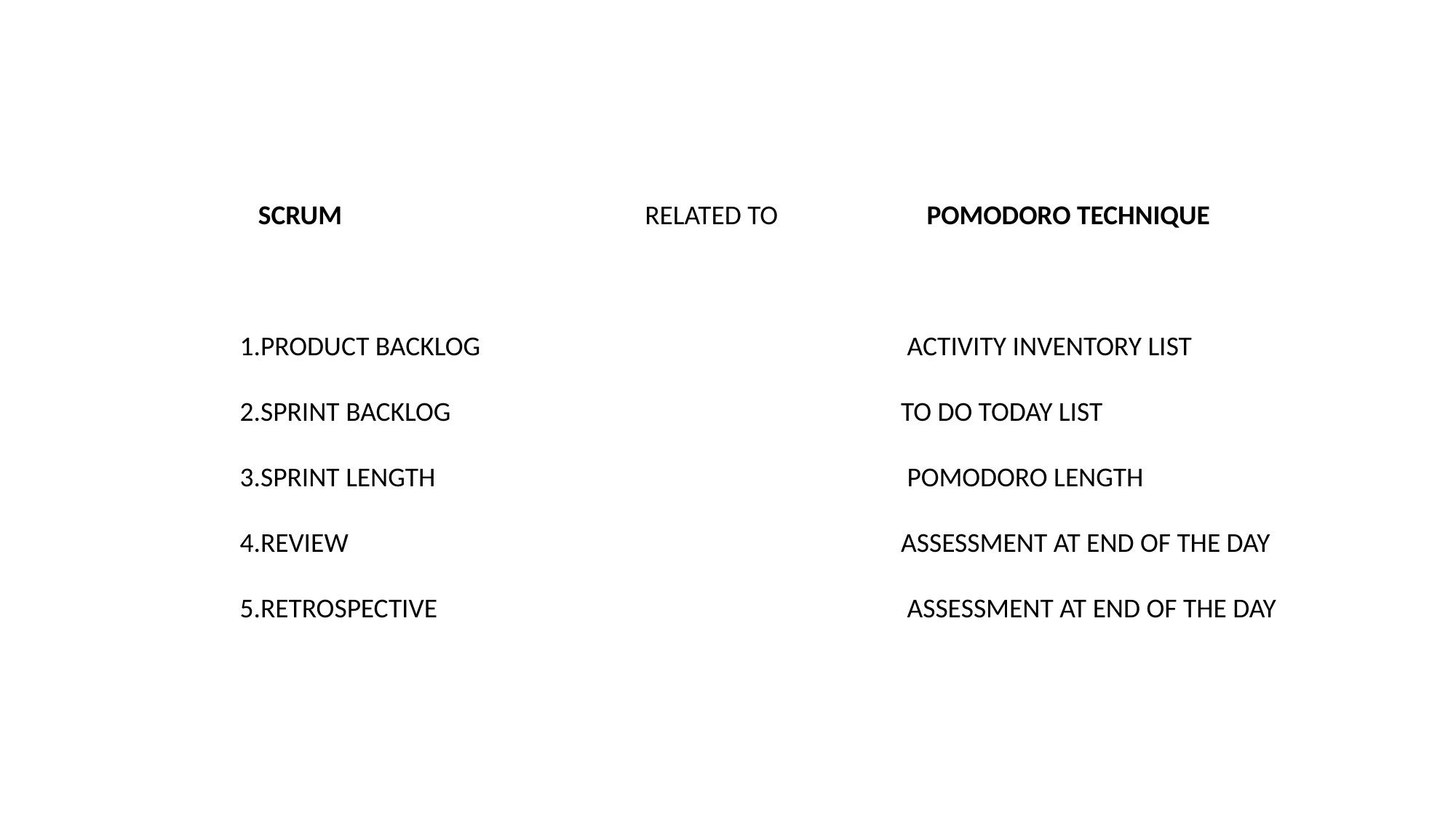

SCRUM                                                 RELATED TO                        POMODORO TECHNIQUE

1.PRODUCT BACKLOG	               			  ACTIVITY INVENTORY LIST

2.SPRINT BACKLOG			  	 	 TO DO TODAY LIST

3.SPRINT LENGTH					  POMODORO LENGTH

4.REVIEW				 		 ASSESSMENT AT END OF THE DAY

5.RETROSPECTIVE					  ASSESSMENT AT END OF THE DAY